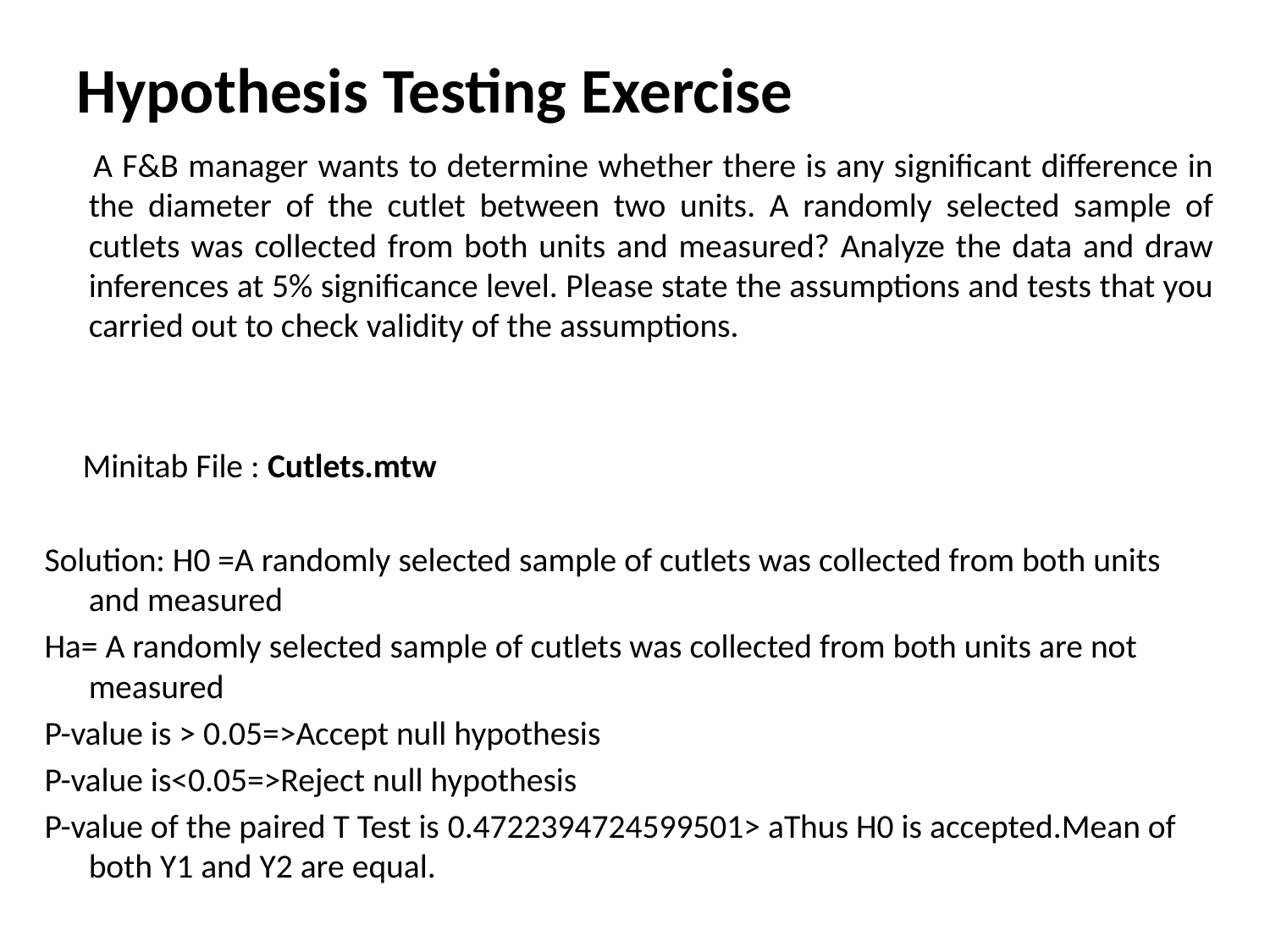

# Hypothesis Testing Exercise
     A F&B manager wants to determine whether there is any significant difference in the diameter of the cutlet between two units. A randomly selected sample of cutlets was collected from both units and measured? Analyze the data and draw inferences at 5% significance level. Please state the assumptions and tests that you carried out to check validity of the assumptions.

     Minitab File : Cutlets.mtw

Solution: H0 =A randomly selected sample of cutlets was collected from both units and measured
Ha= A randomly selected sample of cutlets was collected from both units are not measured
P-value is > 0.05=>Accept null hypothesis
P-value is<0.05=>Reject null hypothesis
P-value of the paired T Test is 0.4722394724599501> aThus H0 is accepted.Mean of both Y1 and Y2 are equal.